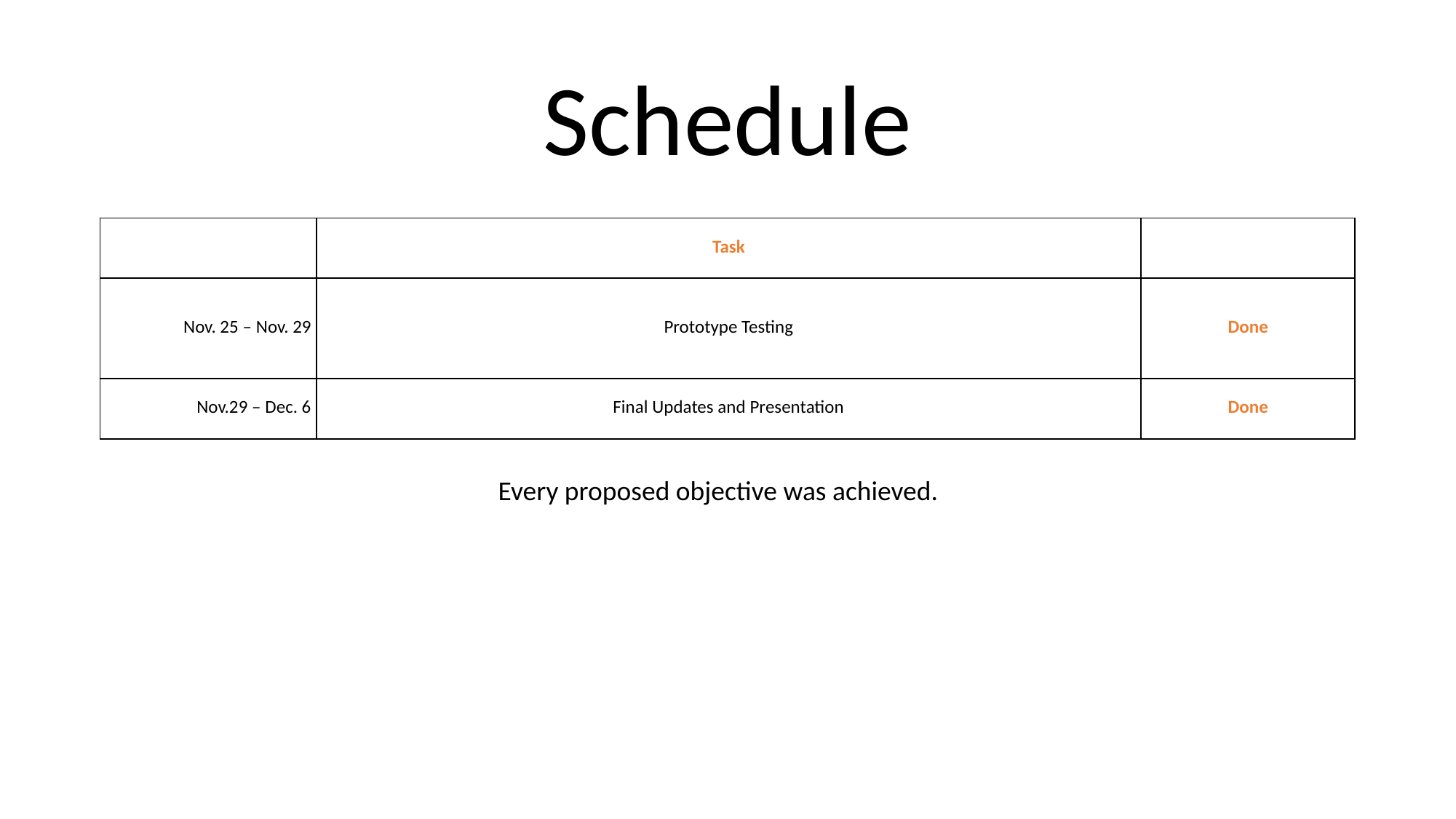

# Schedule
|  | Task |  |
| --- | --- | --- |
| Nov. 25 – Nov. 29 | Prototype Testing | Done |
| Nov.29 – Dec. 6 | Final Updates and Presentation | Done |
Every proposed objective was achieved.